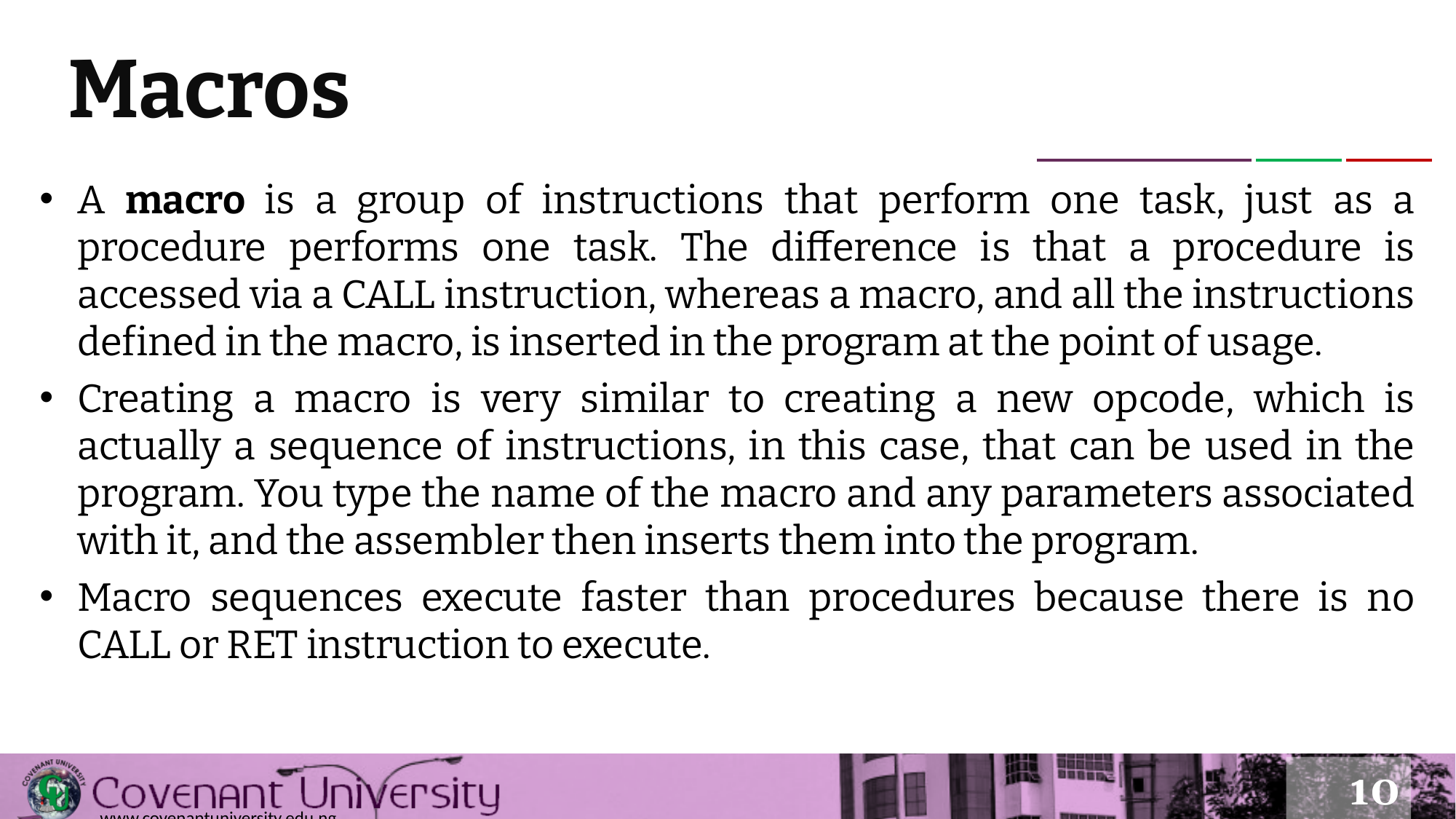

# Macros
A macro is a group of instructions that perform one task, just as a procedure performs one task. The difference is that a procedure is accessed via a CALL instruction, whereas a macro, and all the instructions defined in the macro, is inserted in the program at the point of usage.
Creating a macro is very similar to creating a new opcode, which is actually a sequence of instructions, in this case, that can be used in the program. You type the name of the macro and any parameters associated with it, and the assembler then inserts them into the program.
Macro sequences execute faster than procedures because there is no CALL or RET instruction to execute.